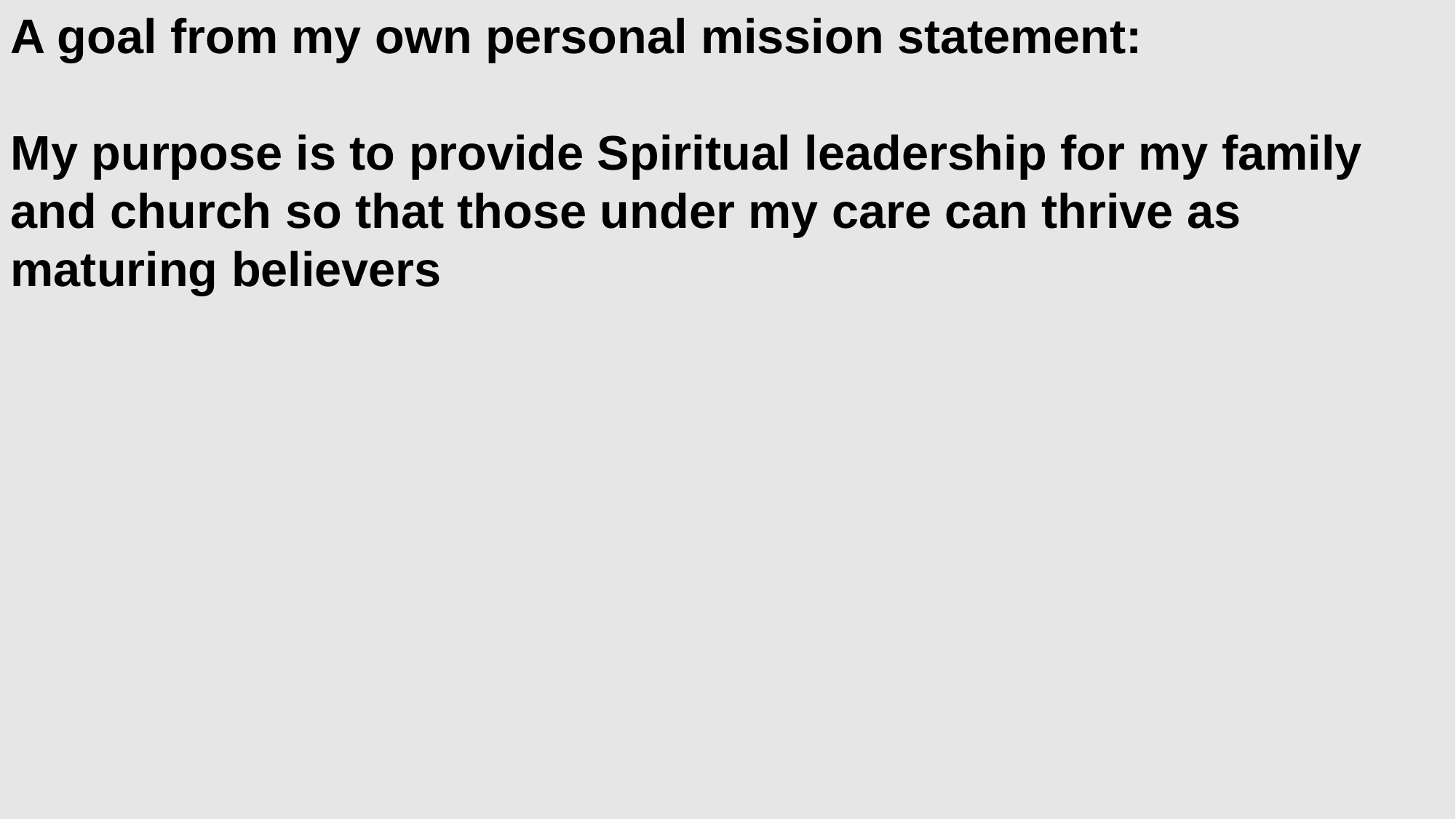

A goal from my own personal mission statement:

My purpose is to provide Spiritual leadership for my family and church so that those under my care can thrive as maturing believers